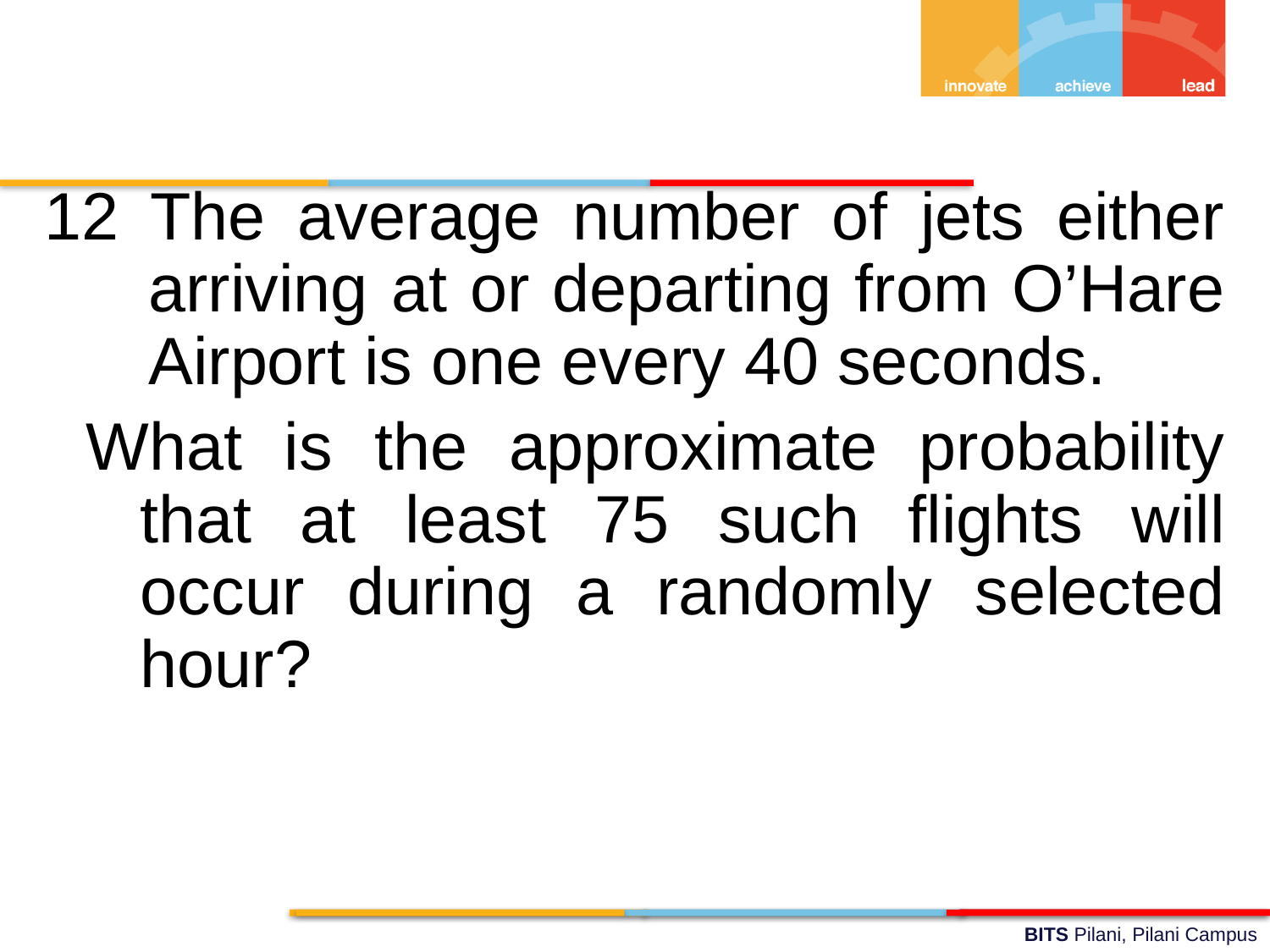

12 The average number of jets either arriving at or departing from O’Hare Airport is one every 40 seconds.
 What is the approximate probability that at least 75 such flights will occur during a randomly selected hour?